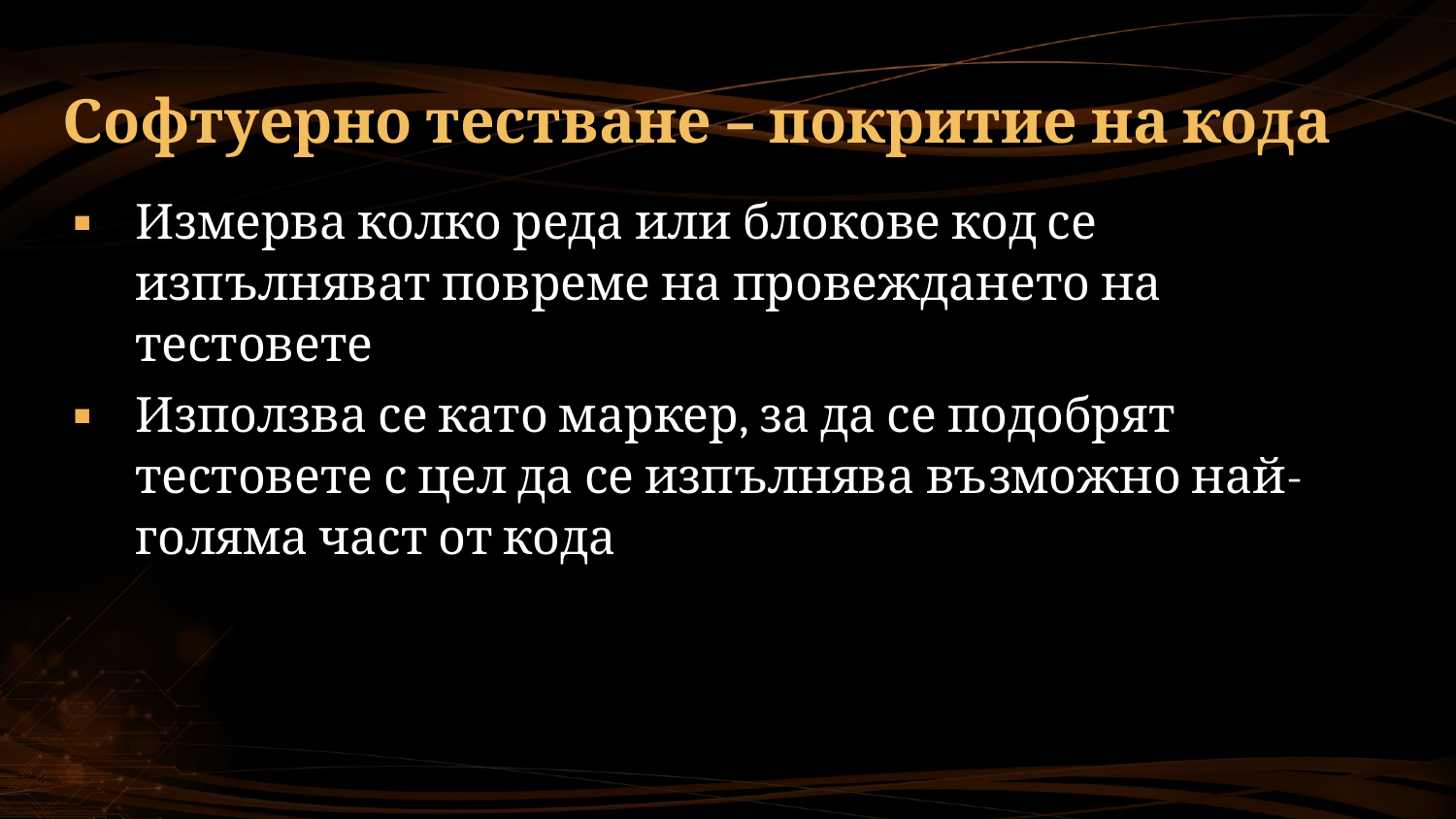

# Софтуерно тестване – покритие на кода
Измерва колко реда или блокове код се изпълняват повреме на провеждането на тестовете
Използва се като маркер, за да се подобрят тестовете с цел да се изпълнява възможно най-голяма част от кода